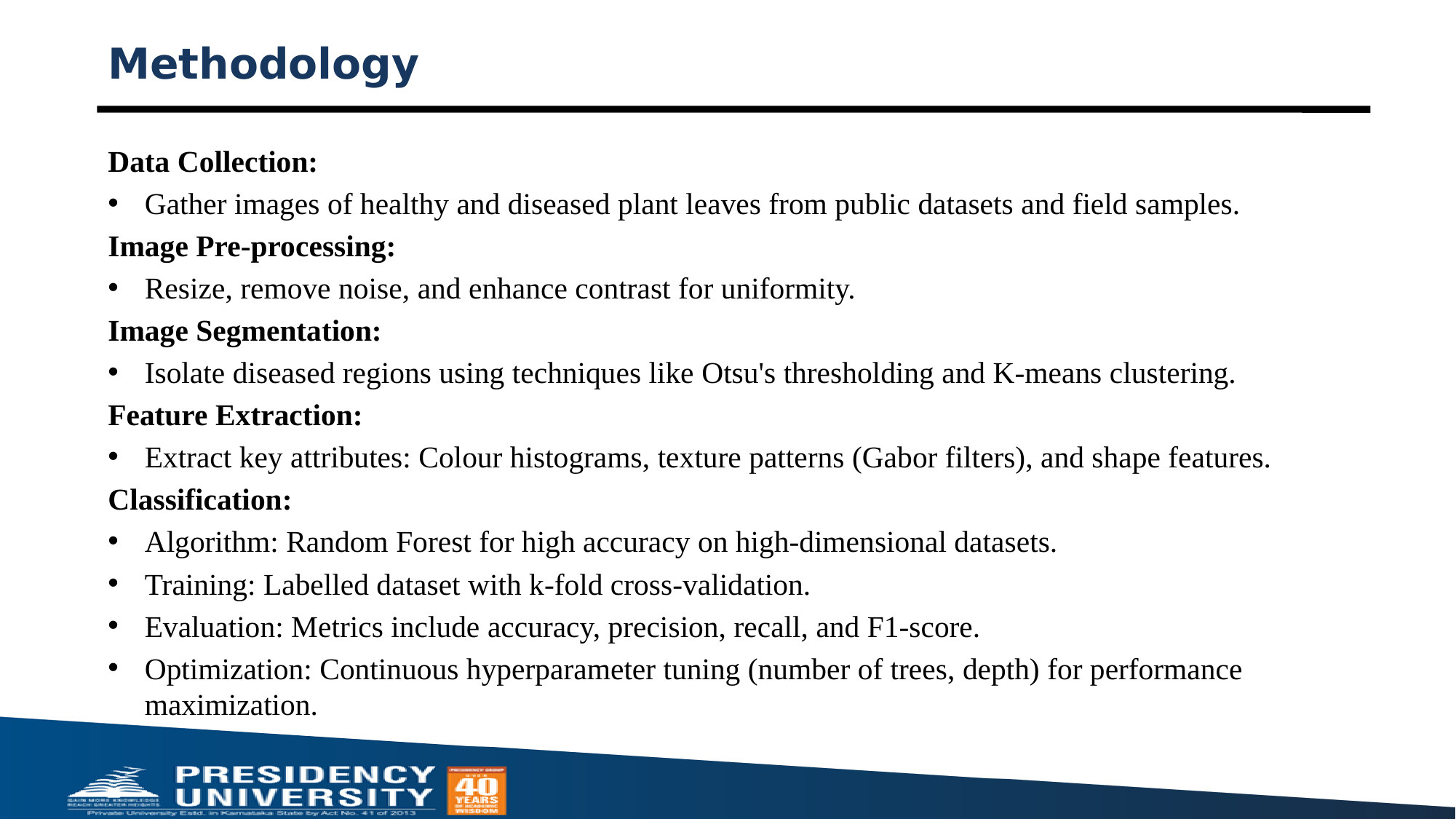

# Methodology
Data Collection:
Gather images of healthy and diseased plant leaves from public datasets and field samples.
Image Pre-processing:
Resize, remove noise, and enhance contrast for uniformity.
Image Segmentation:
Isolate diseased regions using techniques like Otsu's thresholding and K-means clustering.
Feature Extraction:
Extract key attributes: Colour histograms, texture patterns (Gabor filters), and shape features.
Classification:
Algorithm: Random Forest for high accuracy on high-dimensional datasets.
Training: Labelled dataset with k-fold cross-validation.
Evaluation: Metrics include accuracy, precision, recall, and F1-score.
Optimization: Continuous hyperparameter tuning (number of trees, depth) for performance maximization.